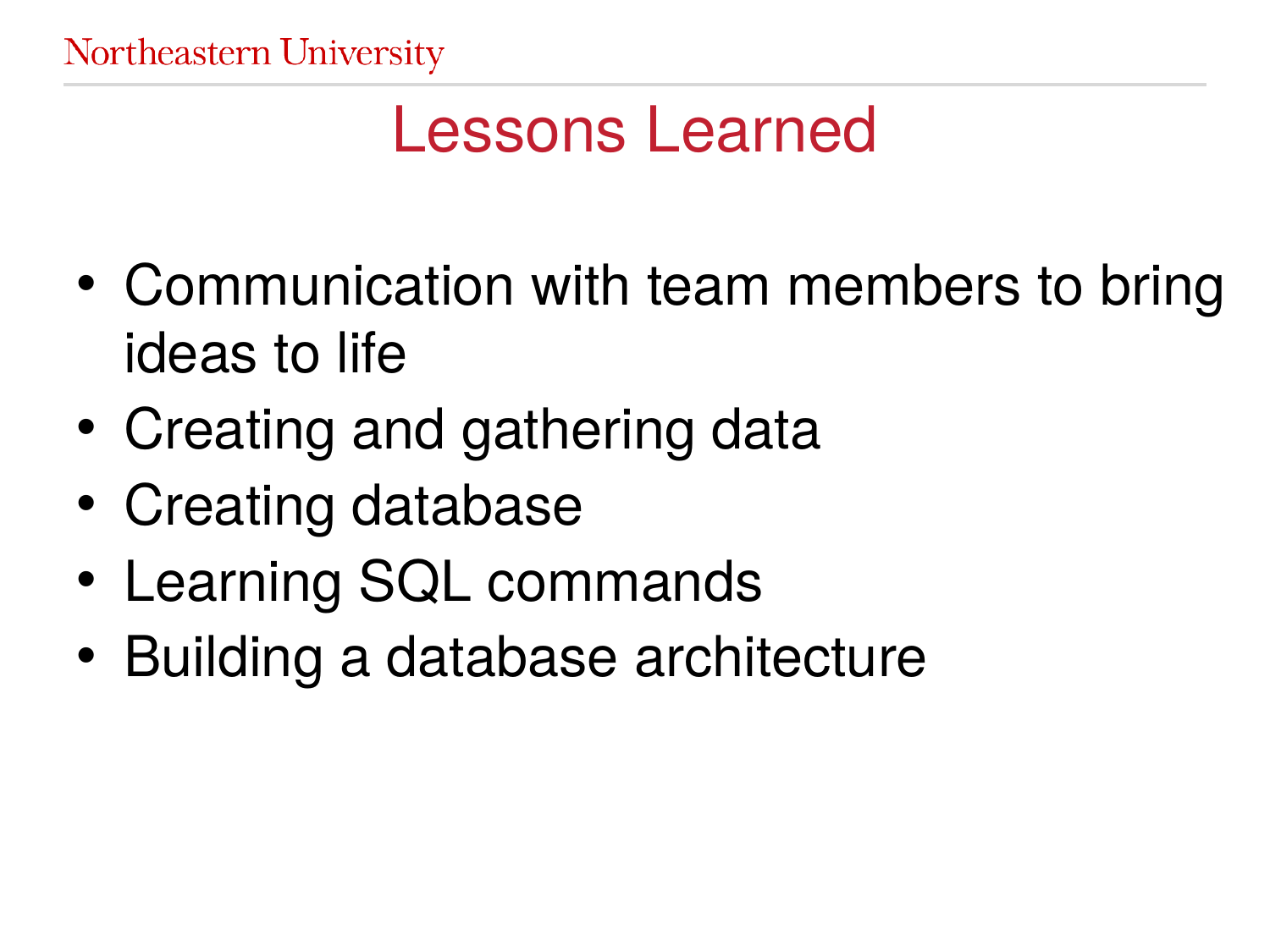

# Lessons Learned

Communication with team members to bring ideas to life
Creating and gathering data
Creating database
Learning SQL commands
Building a database architecture